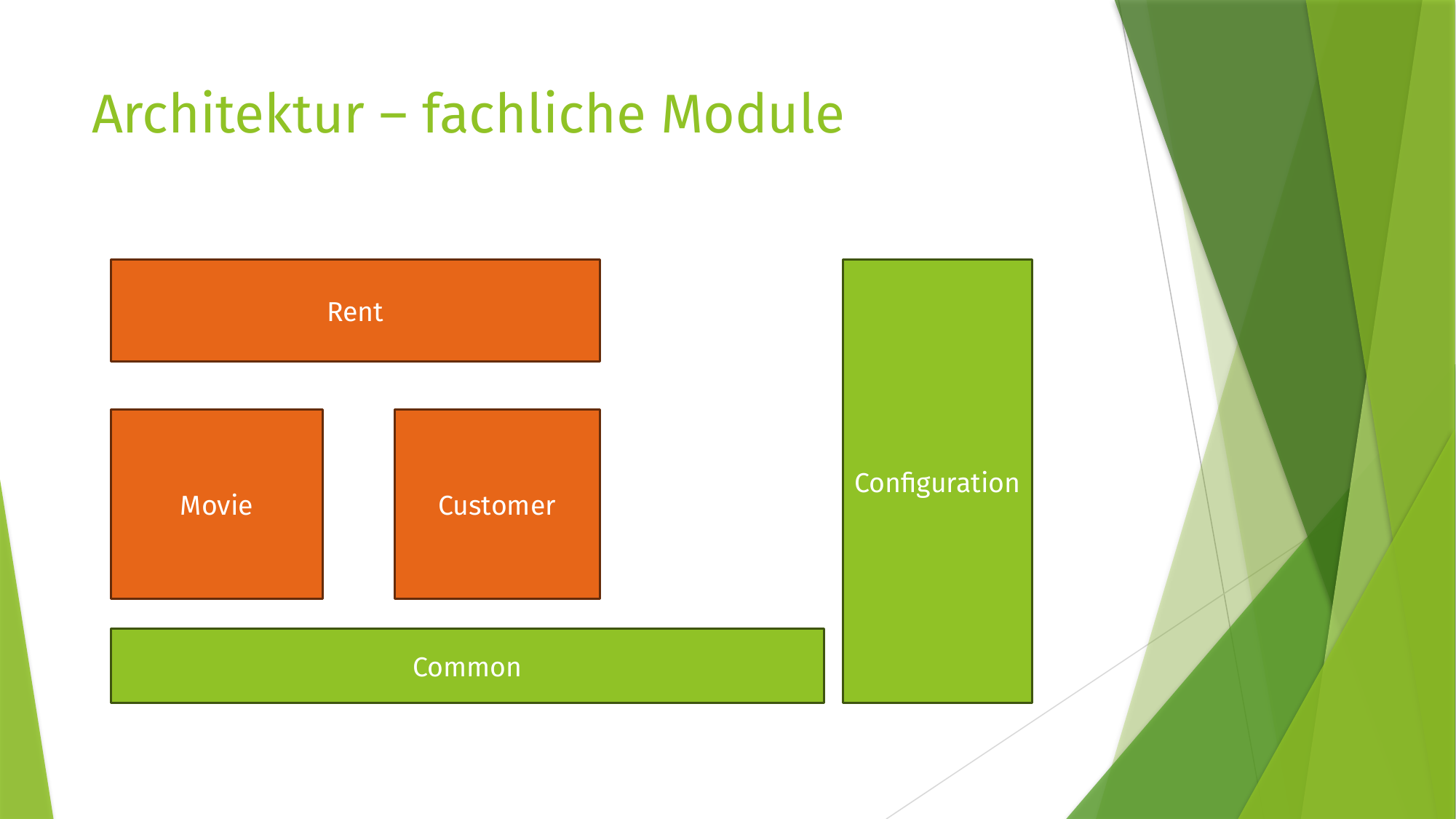

# Architektur – fachliche Module
Configuration
Rent
Movie
Customer
Common